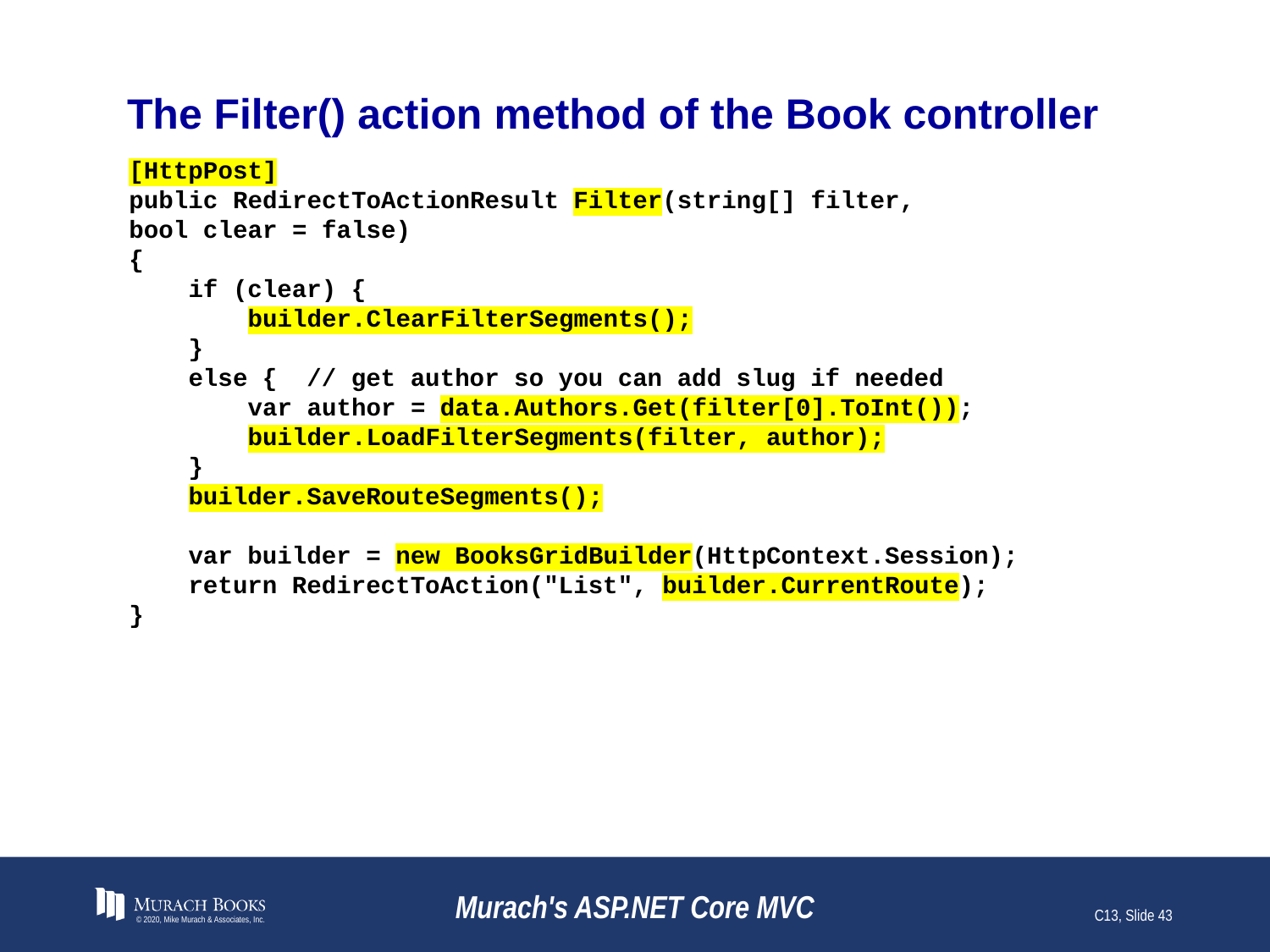

# The Filter() action method of the Book controller
[HttpPost]
public RedirectToActionResult Filter(string[] filter,
bool clear = false)
{
    if (clear) {
        builder.ClearFilterSegments();
    }
    else {  // get author so you can add slug if needed
        var author = data.Authors.Get(filter[0].ToInt());
        builder.LoadFilterSegments(filter, author);
    }
    builder.SaveRouteSegments();

    var builder = new BooksGridBuilder(HttpContext.Session);
    return RedirectToAction("List", builder.CurrentRoute);
}

© 2020, Mike Murach & Associates, Inc.
Murach's ASP.NET Core MVC

C13, Slide 43